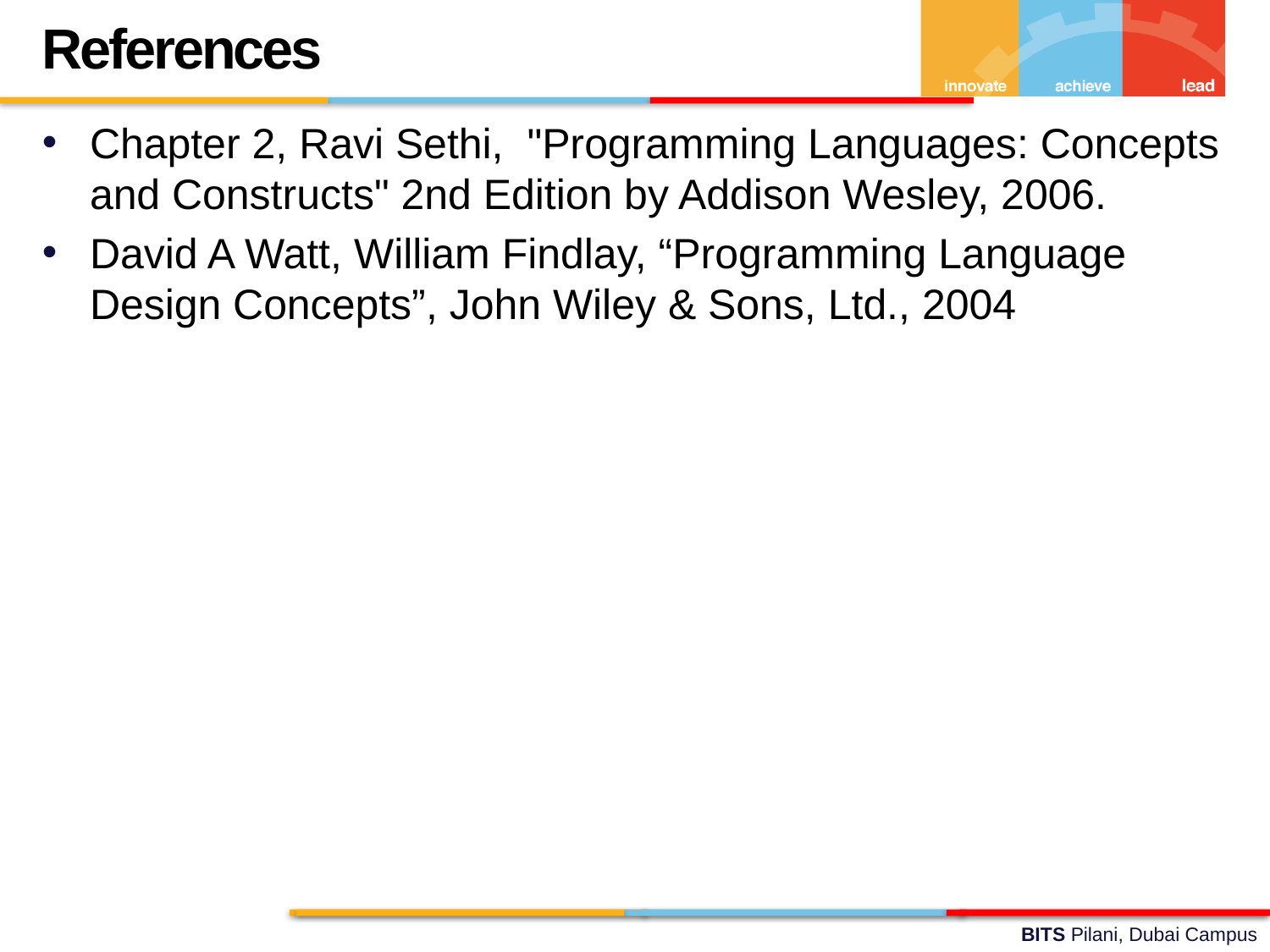

References
Chapter 2, Ravi Sethi,  "Programming Languages: Concepts and Constructs" 2nd Edition by Addison Wesley, 2006.
David A Watt, William Findlay, “Programming Language Design Concepts”, John Wiley & Sons, Ltd., 2004